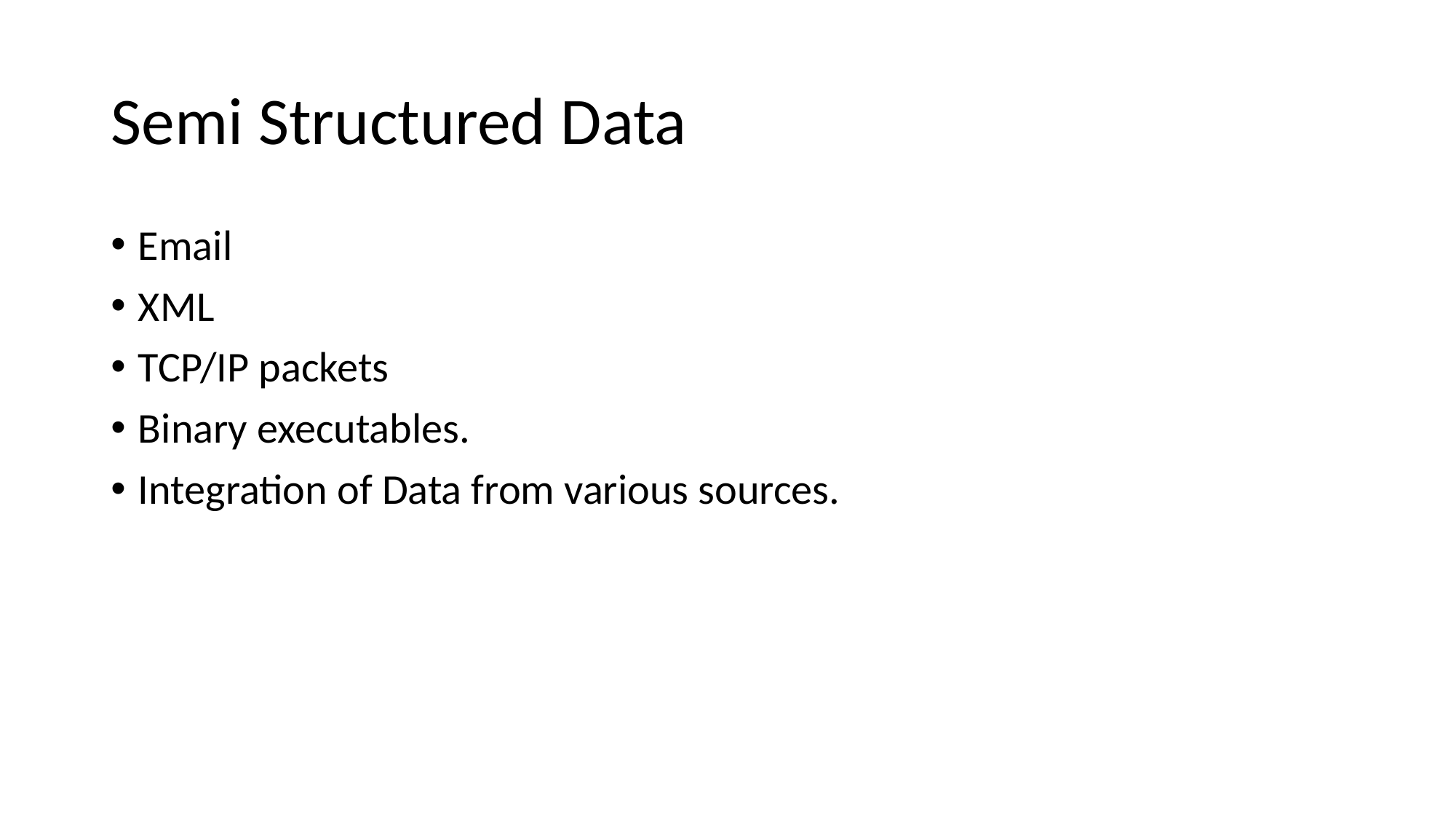

# Semi Structured Data
Email
XML
TCP/IP packets
Binary executables.
Integration of Data from various sources.